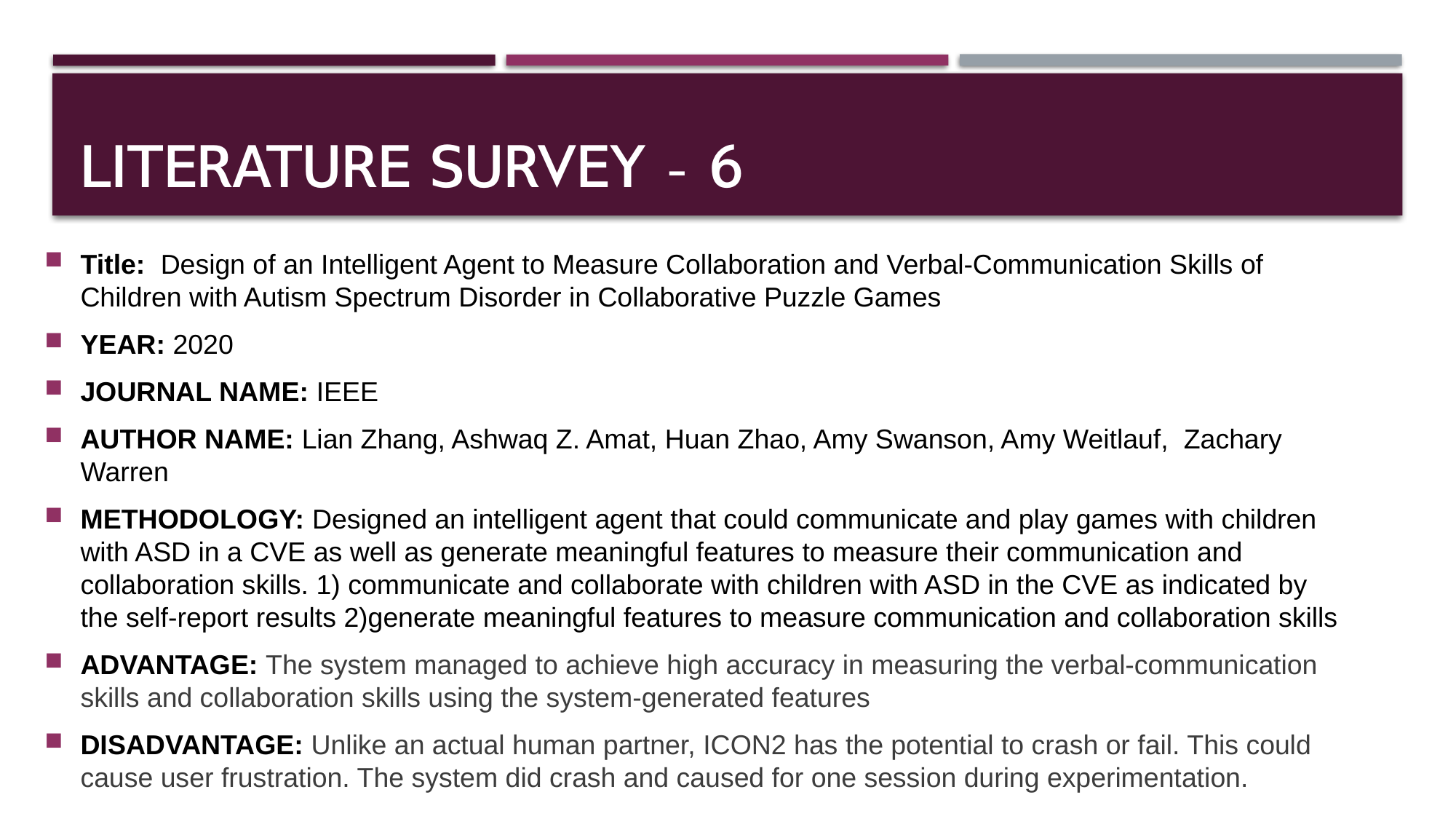

# LITERATURE SURVEY - 6
Title:  Design of an Intelligent Agent to Measure Collaboration and Verbal-Communication Skills of Children with Autism Spectrum Disorder in Collaborative Puzzle Games
YEAR: 2020
JOURNAL NAME: IEEE
AUTHOR NAME: Lian Zhang, Ashwaq Z. Amat, Huan Zhao, Amy Swanson, Amy Weitlauf,  Zachary Warren
METHODOLOGY: Designed an intelligent agent that could communicate and play games with children with ASD in a CVE as well as generate meaningful features to measure their communication and collaboration skills. 1) communicate and collaborate with children with ASD in the CVE as indicated by the self-report results 2)generate meaningful features to measure communication and collaboration skills
ADVANTAGE: The system managed to achieve high accuracy in measuring the verbal-communication skills and collaboration skills using the system-generated features
DISADVANTAGE: Unlike an actual human partner, ICON2 has the potential to crash or fail. This could cause user frustration. The system did crash and caused for one session during experimentation.